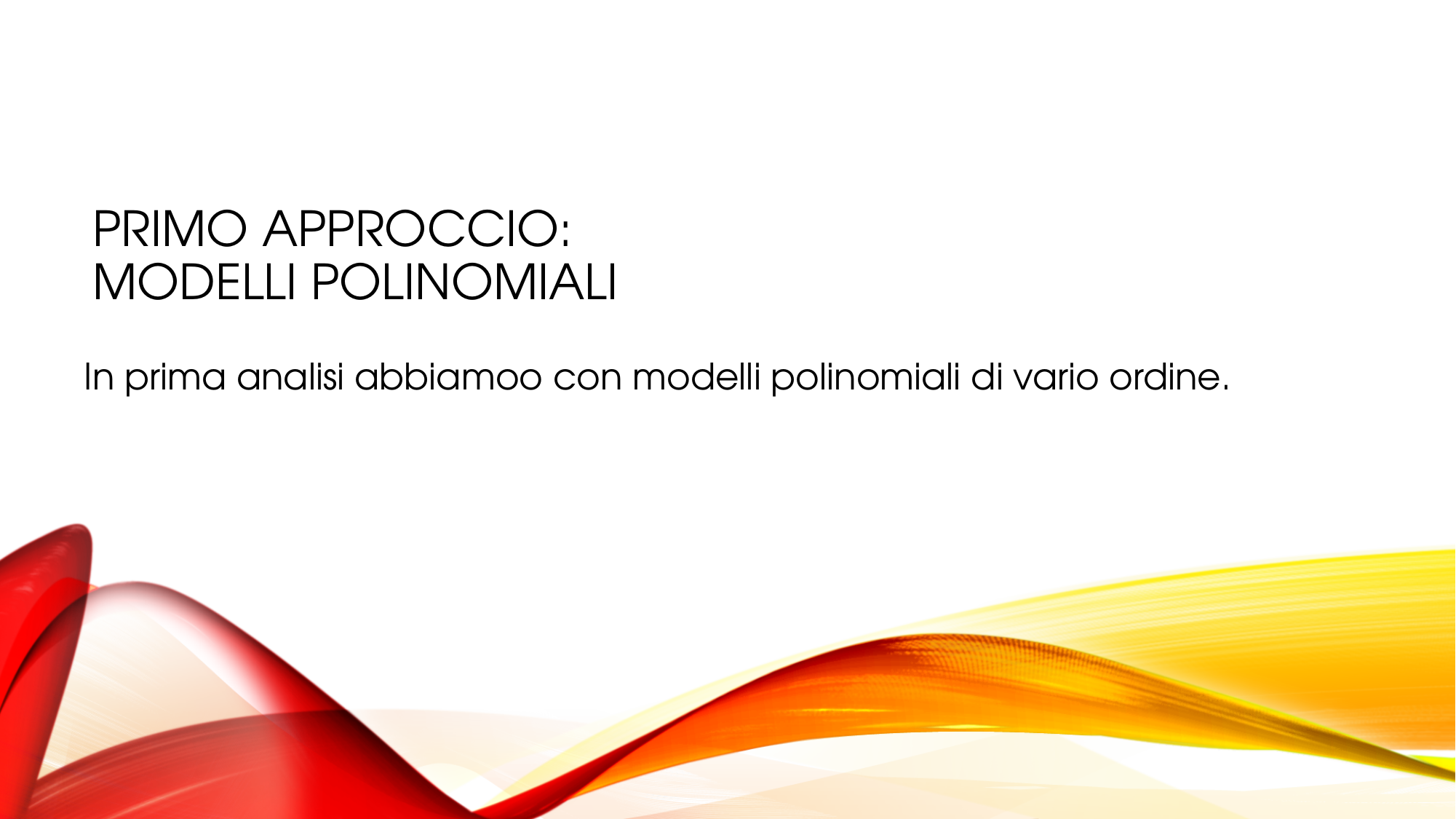

# Primo approccio: modelli polinomiali
In prima analisi abbiamoo con modelli polinomiali di vario ordine.